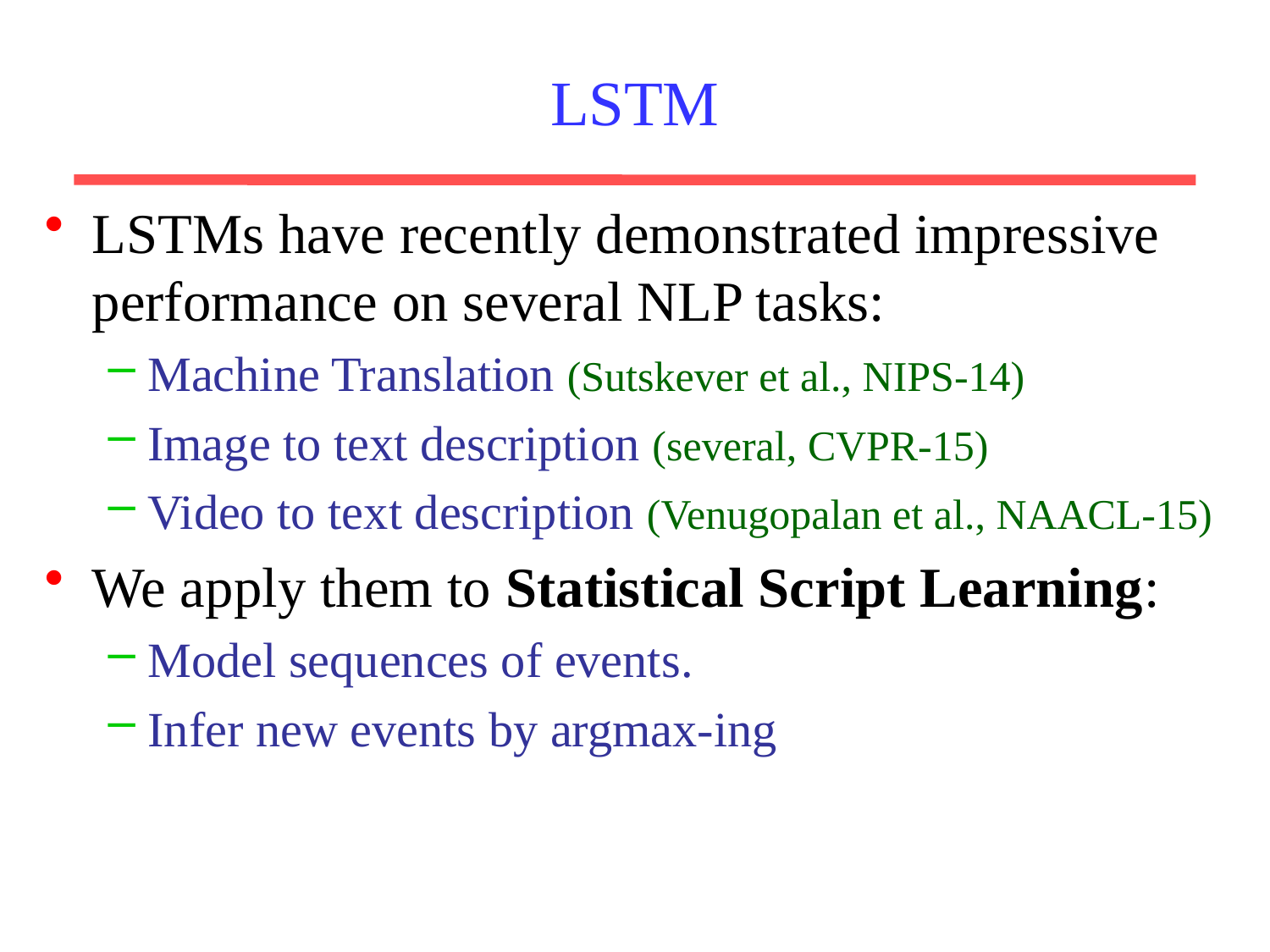

# LSTM
LSTMs have recently demonstrated impressive performance on several NLP tasks:
Machine Translation (Sutskever et al., NIPS-14)
Image to text description (several, CVPR-15)
Video to text description (Venugopalan et al., NAACL-15)
We apply them to Statistical Script Learning:
Model sequences of events.
Infer new events by argmax-ing